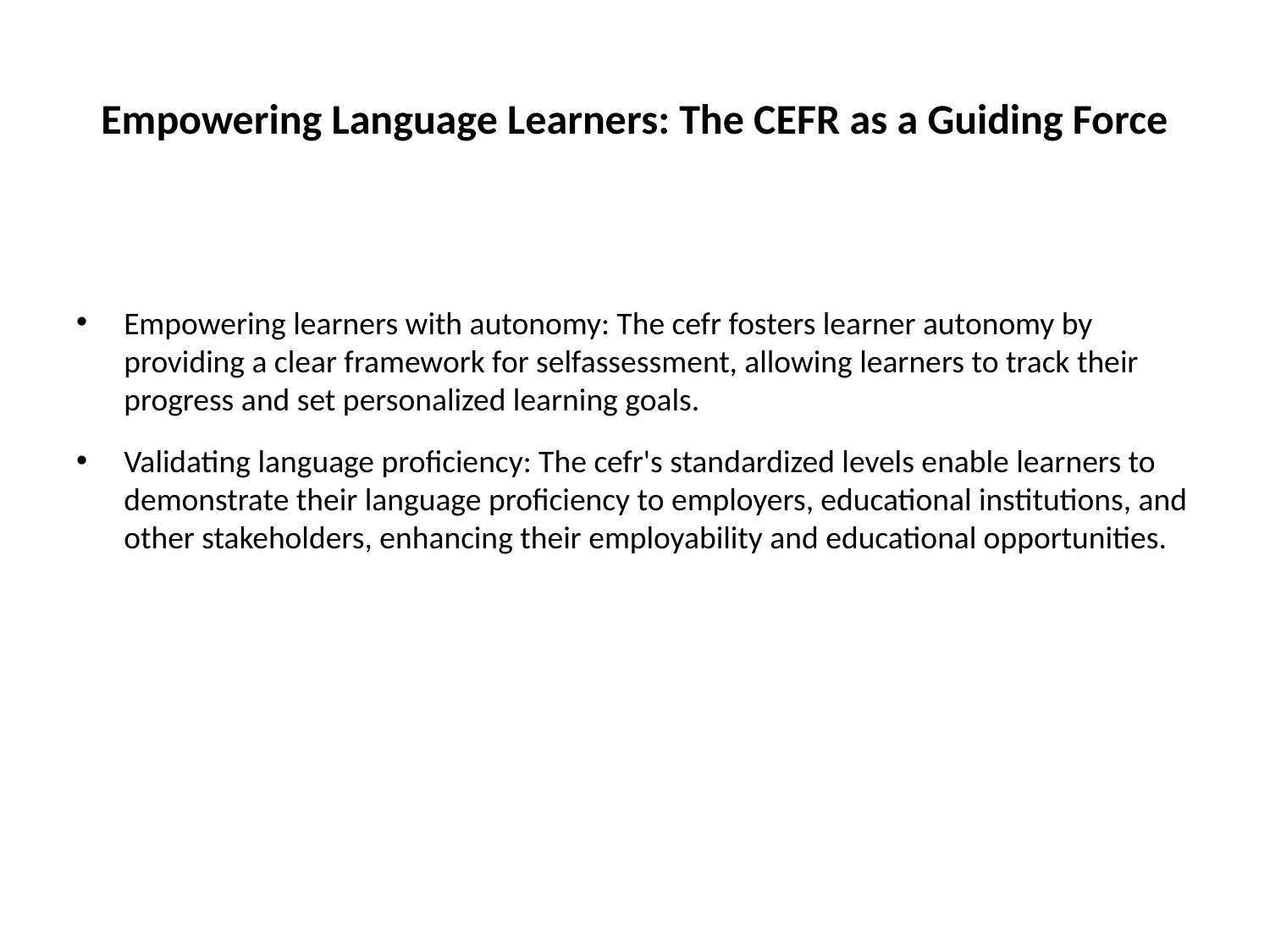

# Empowering Language Learners: The CEFR as a Guiding Force

Empowering learners with autonomy: The cefr fosters learner autonomy by providing a clear framework for selfassessment, allowing learners to track their progress and set personalized learning goals.
Validating language proficiency: The cefr's standardized levels enable learners to demonstrate their language proficiency to employers, educational institutions, and other stakeholders, enhancing their employability and educational opportunities.